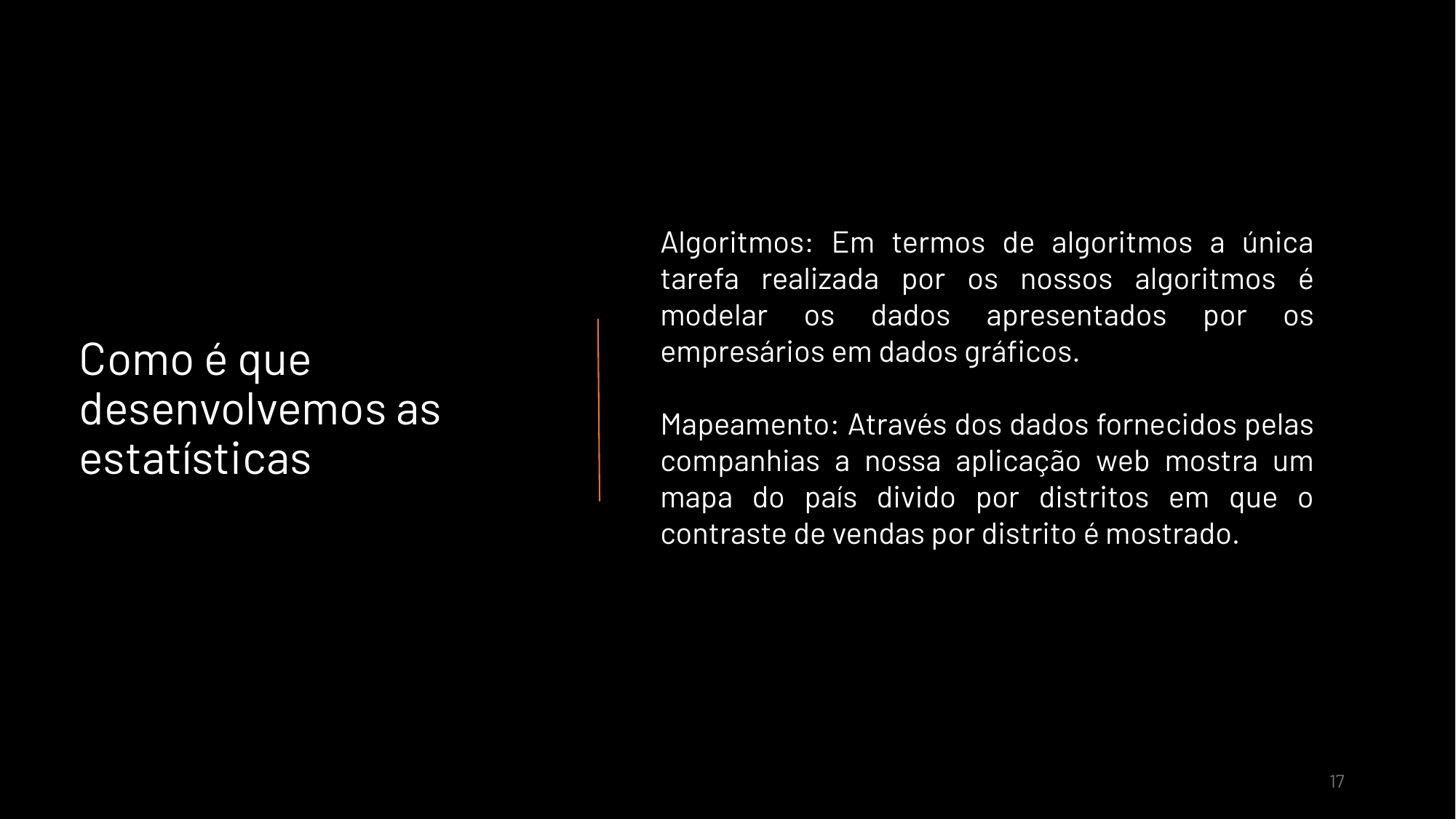

Algoritmos: Em termos de algoritmos a única tarefa realizada por os nossos algoritmos é modelar os dados apresentados por os empresários em dados gráficos.

Mapeamento: Através dos dados fornecidos pelas companhias a nossa aplicação web mostra um mapa do país divido por distritos em que o contraste de vendas por distrito é mostrado.

# Como é que desenvolvemos as estatísticas
17